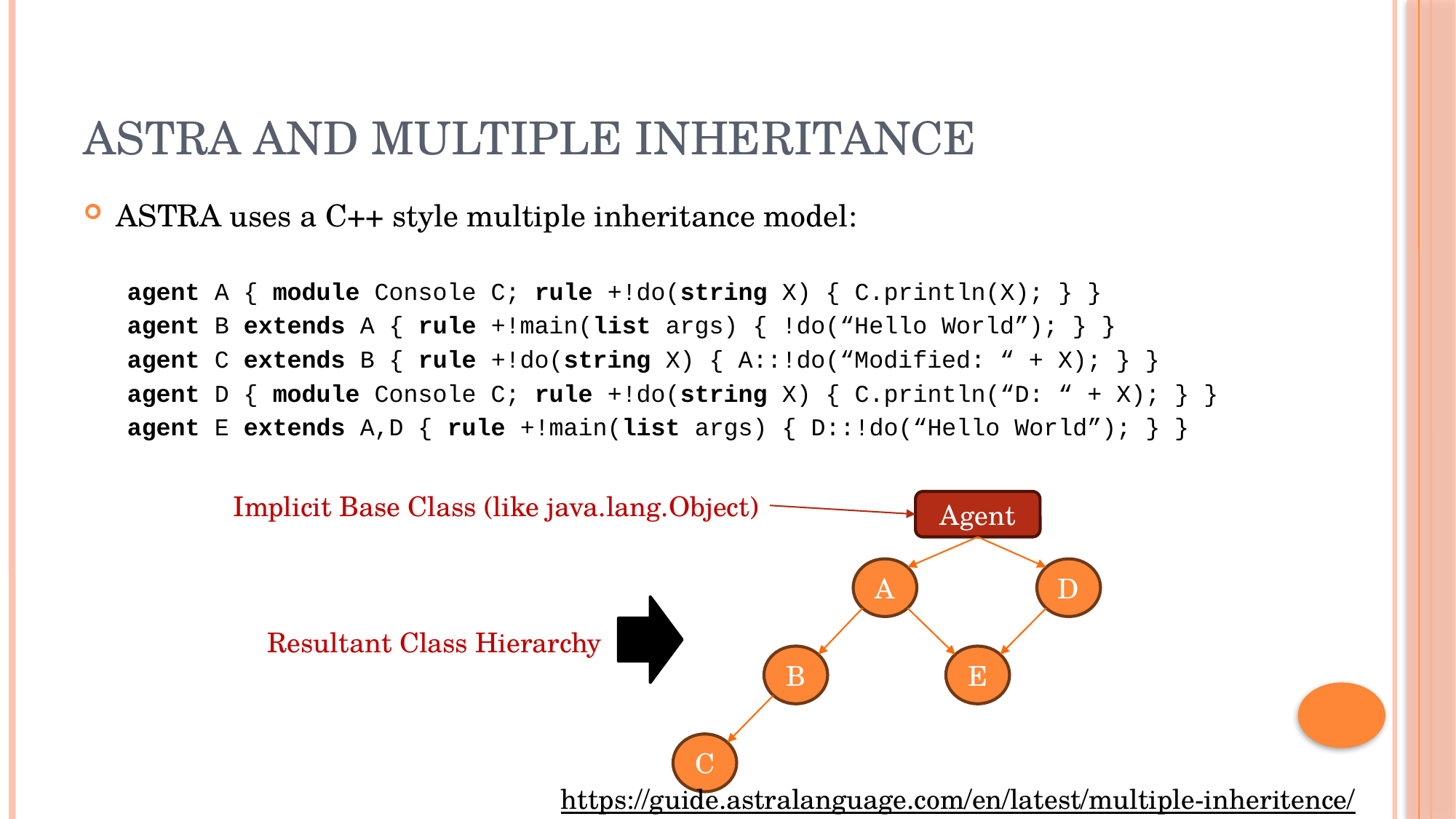

# ASTRA and Multiple Inheritance
ASTRA uses a C++ style multiple inheritance model:

agent A { module Console C; rule +!do(string X) { C.println(X); } }
agent B extends A { rule +!main(list args) { !do(“Hello World”); } }
agent C extends B { rule +!do(string X) { A::!do(“Modified: “ + X); } }
agent D { module Console C; rule +!do(string X) { C.println(“D: “ + X); } }
agent E extends A,D { rule +!main(list args) { D::!do(“Hello World”); } }

Implicit Base Class (like java.lang.Object)
Agent
A
D

Resultant Class Hierarchy
B
E
C
https://guide.astralanguage.com/en/latest/multiple-inheritence/